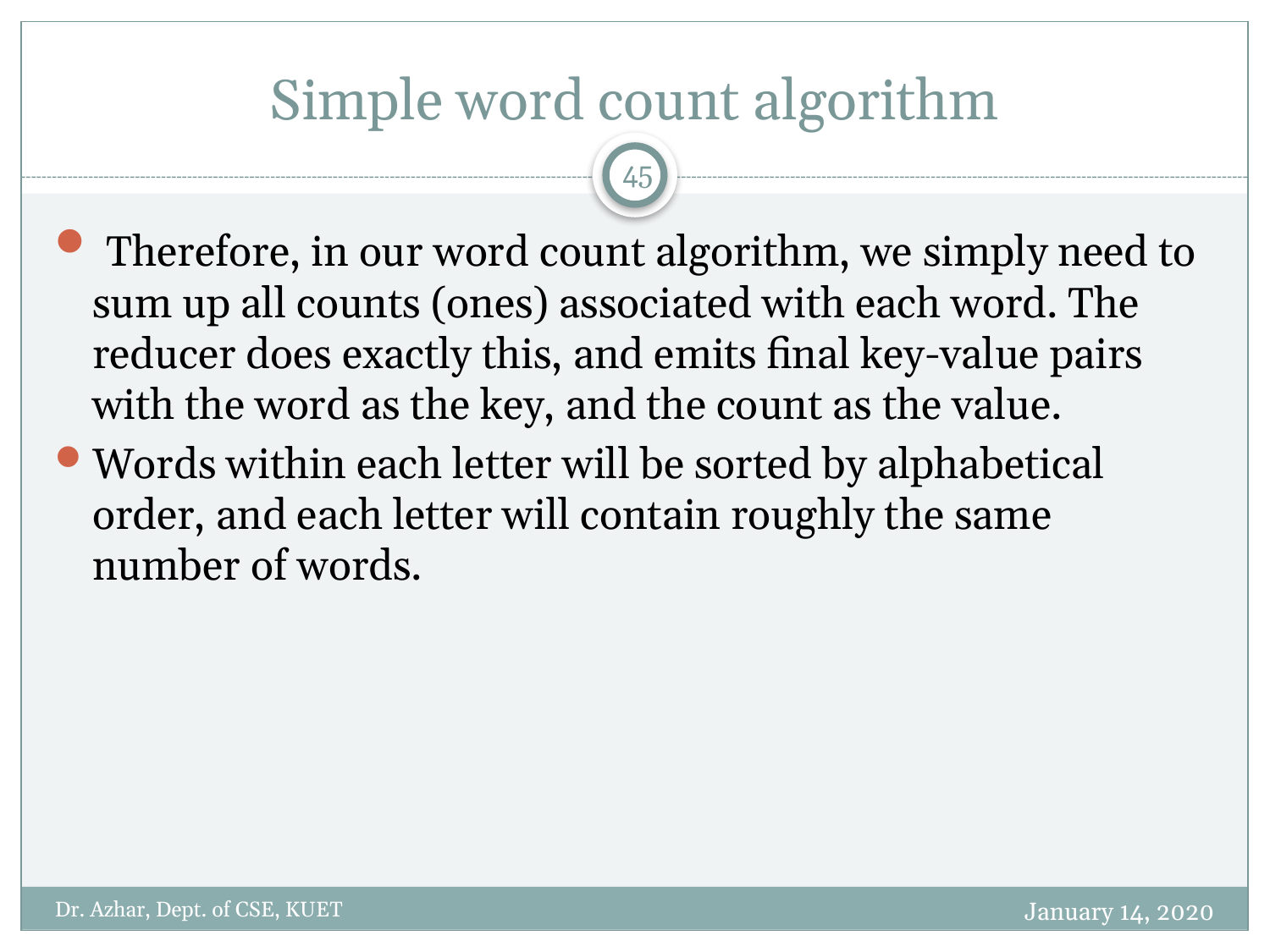

# Simple word count algorithm
45
 Therefore, in our word count algorithm, we simply need to sum up all counts (ones) associated with each word. The reducer does exactly this, and emits final key-value pairs with the word as the key, and the count as the value.
Words within each letter will be sorted by alphabetical order, and each letter will contain roughly the same number of words.
January 14, 2020
Dr. Azhar, Dept. of CSE, KUET